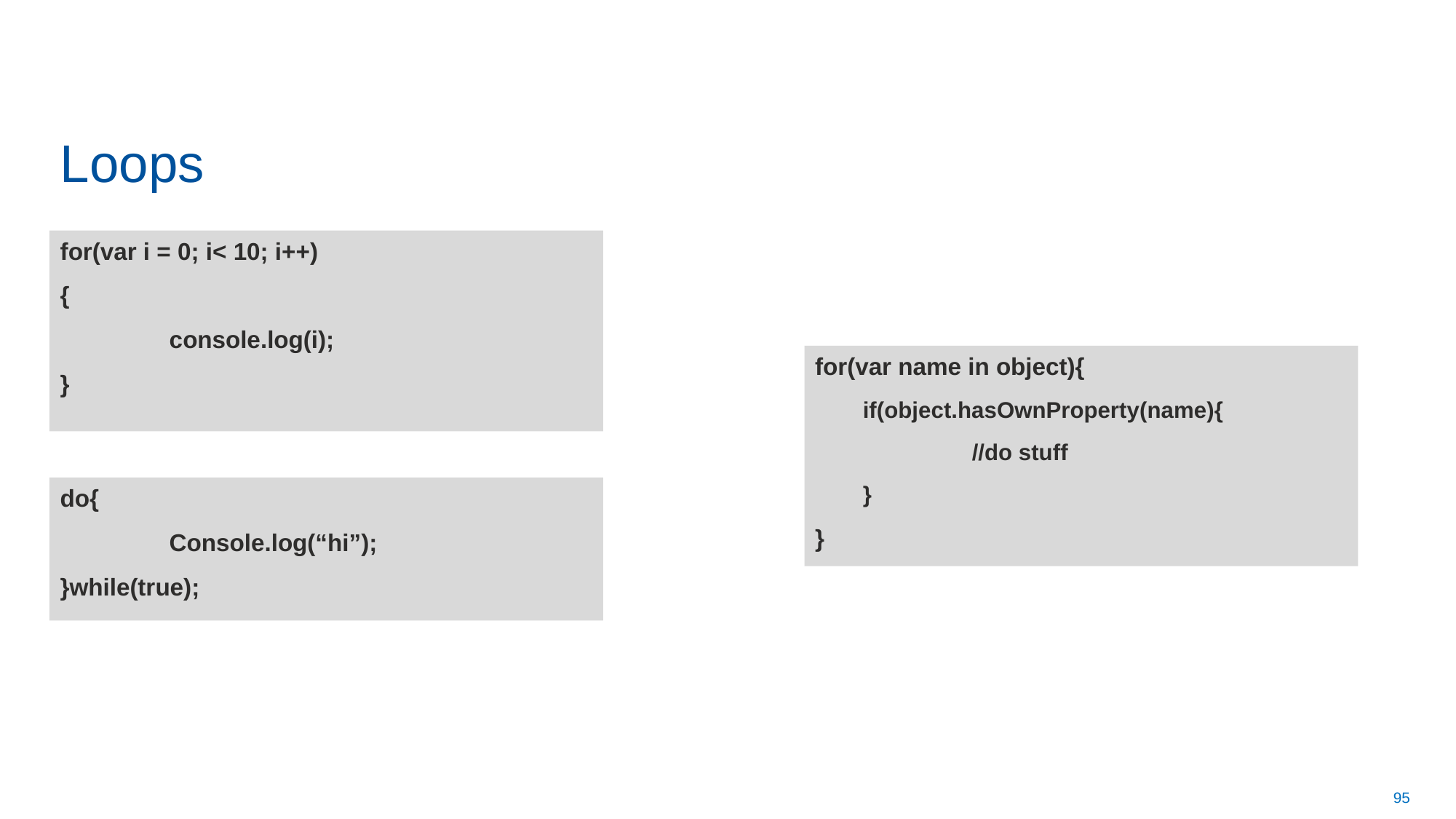

# Loops

for(var i = 0; i< 10; i++)
{
	console.log(i);
}
for(var name in object){
if(object.hasOwnProperty(name){
	//do stuff
}
}
do{
	Console.log(“hi”);
}while(true);